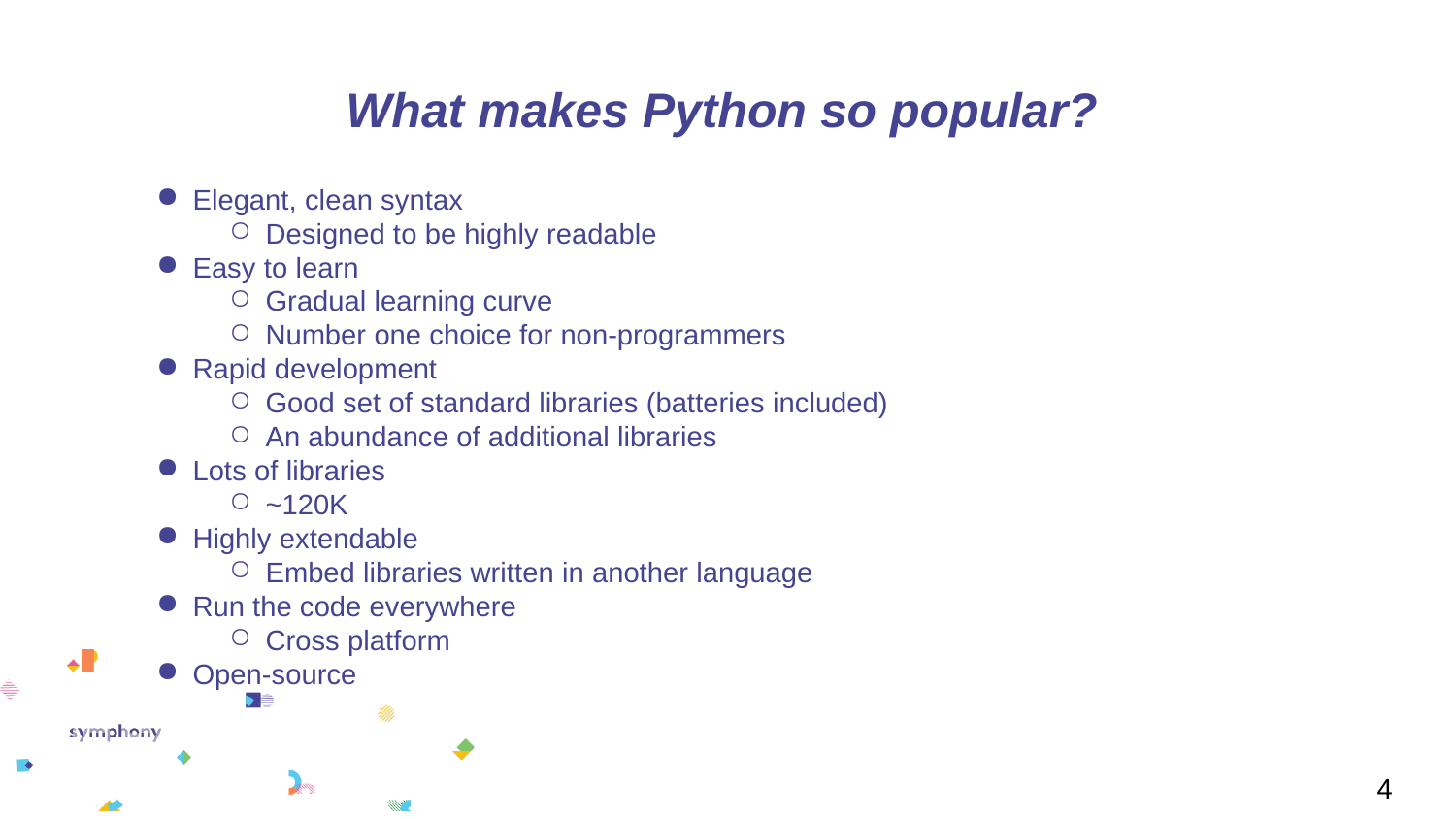

What makes Python so popular?
Elegant, clean syntax
Designed to be highly readable
Easy to learn
Gradual learning curve
Number one choice for non-programmers
Rapid development
Good set of standard libraries (batteries included)
An abundance of additional libraries
Lots of libraries
~120K
Highly extendable
Embed libraries written in another language
Run the code everywhere
Cross platform
Open-source
4